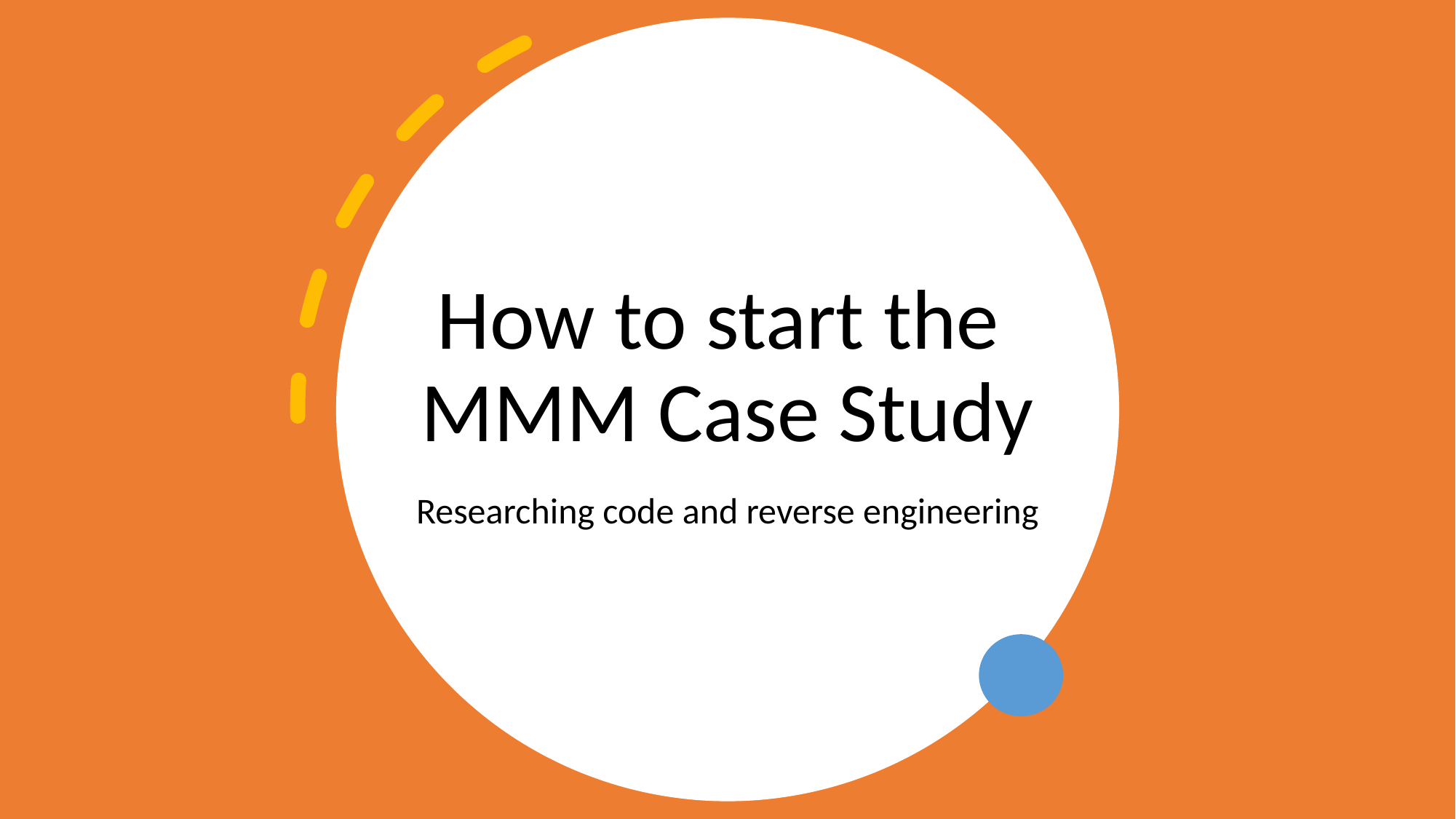

# How to start the MMM Case Study
Researching code and reverse engineering